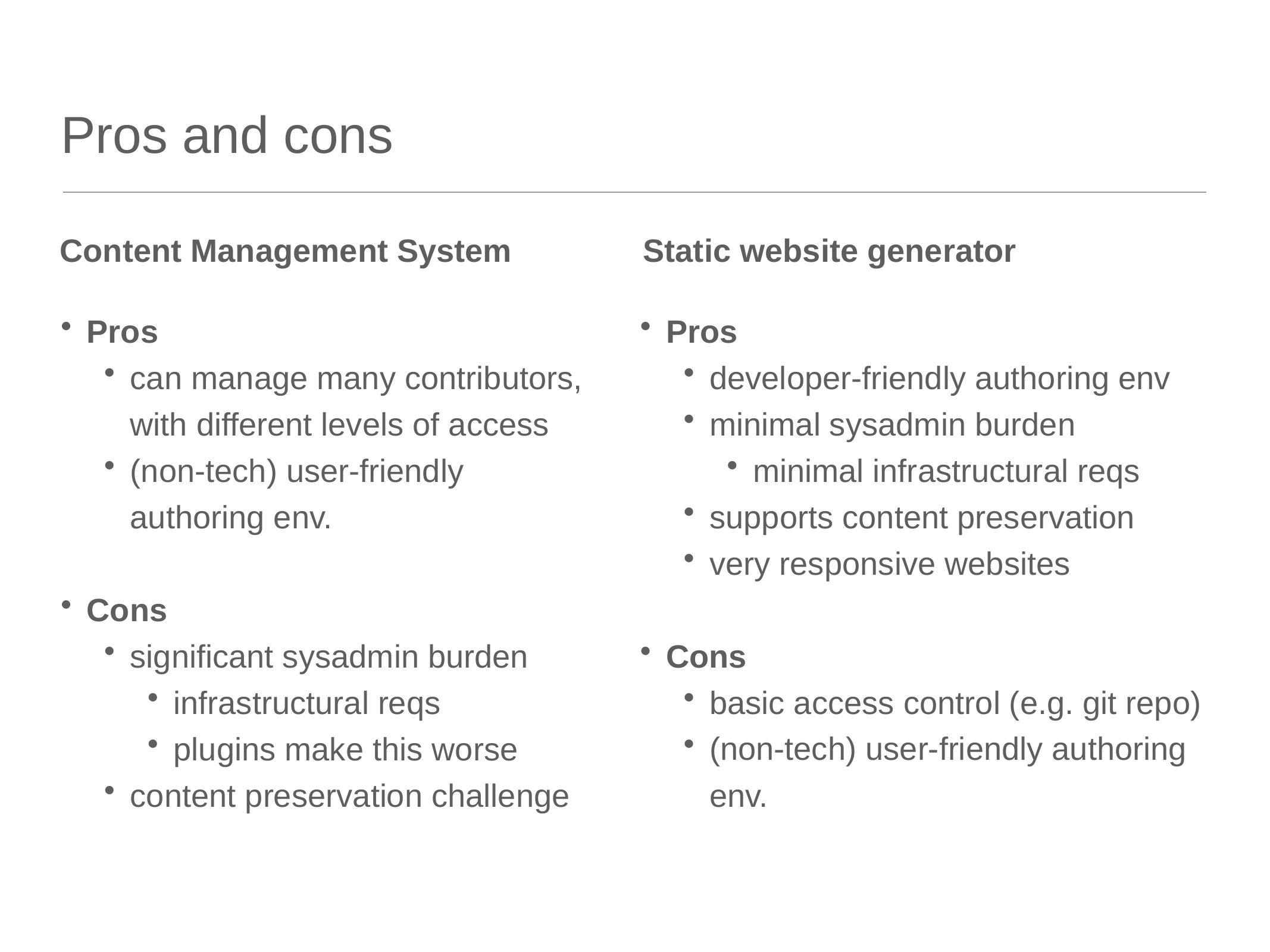

# Pros and cons
Content Management System
Static website generator
Pros
can manage many contributors, with different levels of access
(non-tech) user-friendly authoring env.

Cons
significant sysadmin burden
infrastructural reqs
plugins make this worse
content preservation challenge
Pros
developer-friendly authoring env
minimal sysadmin burden
minimal infrastructural reqs
supports content preservation
very responsive websites

Cons
basic access control (e.g. git repo)
(non-tech) user-friendly authoring env.